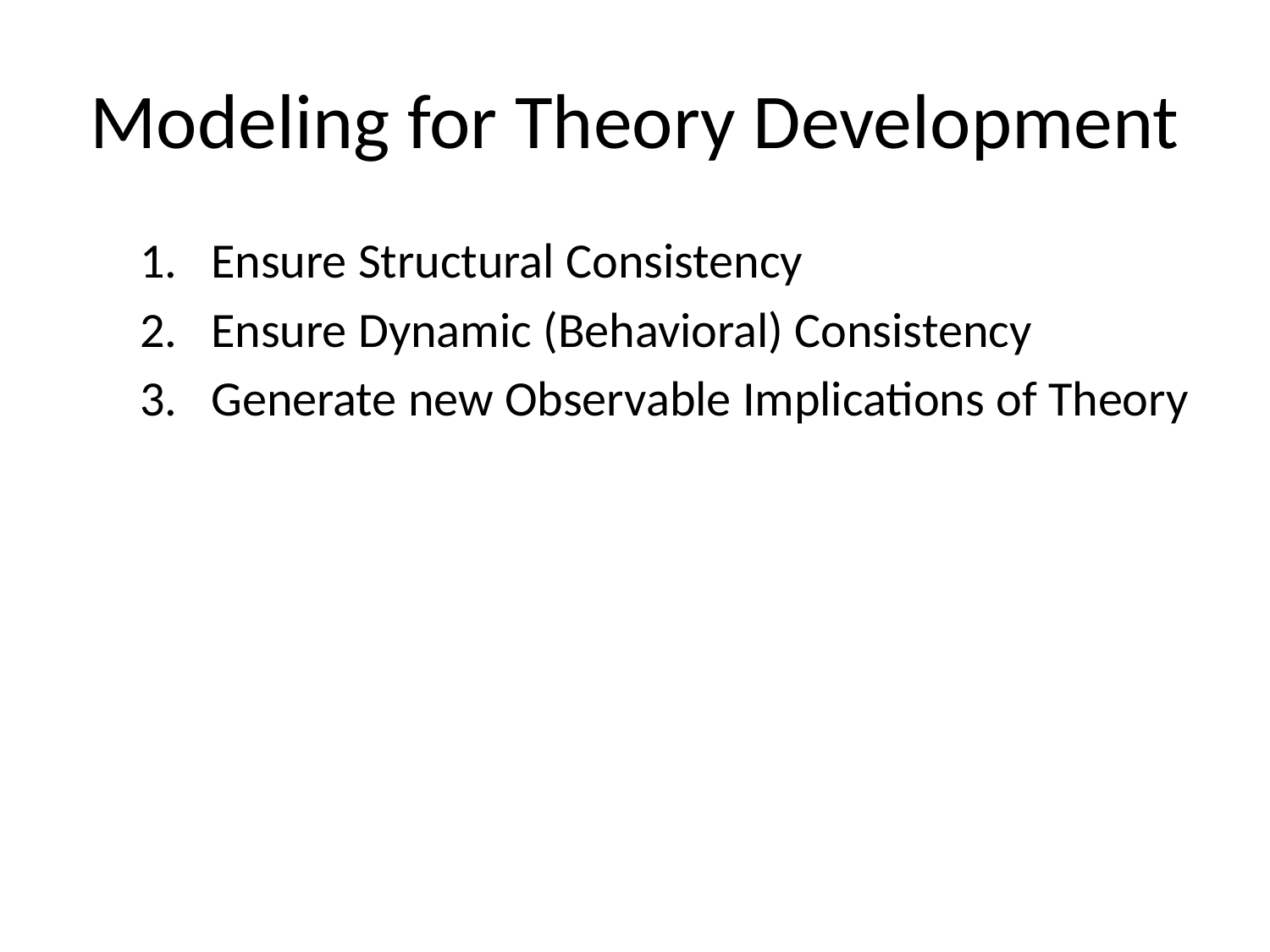

# Modeling for Theory Development
Ensure Structural Consistency
Ensure Dynamic (Behavioral) Consistency
Generate new Observable Implications of Theory